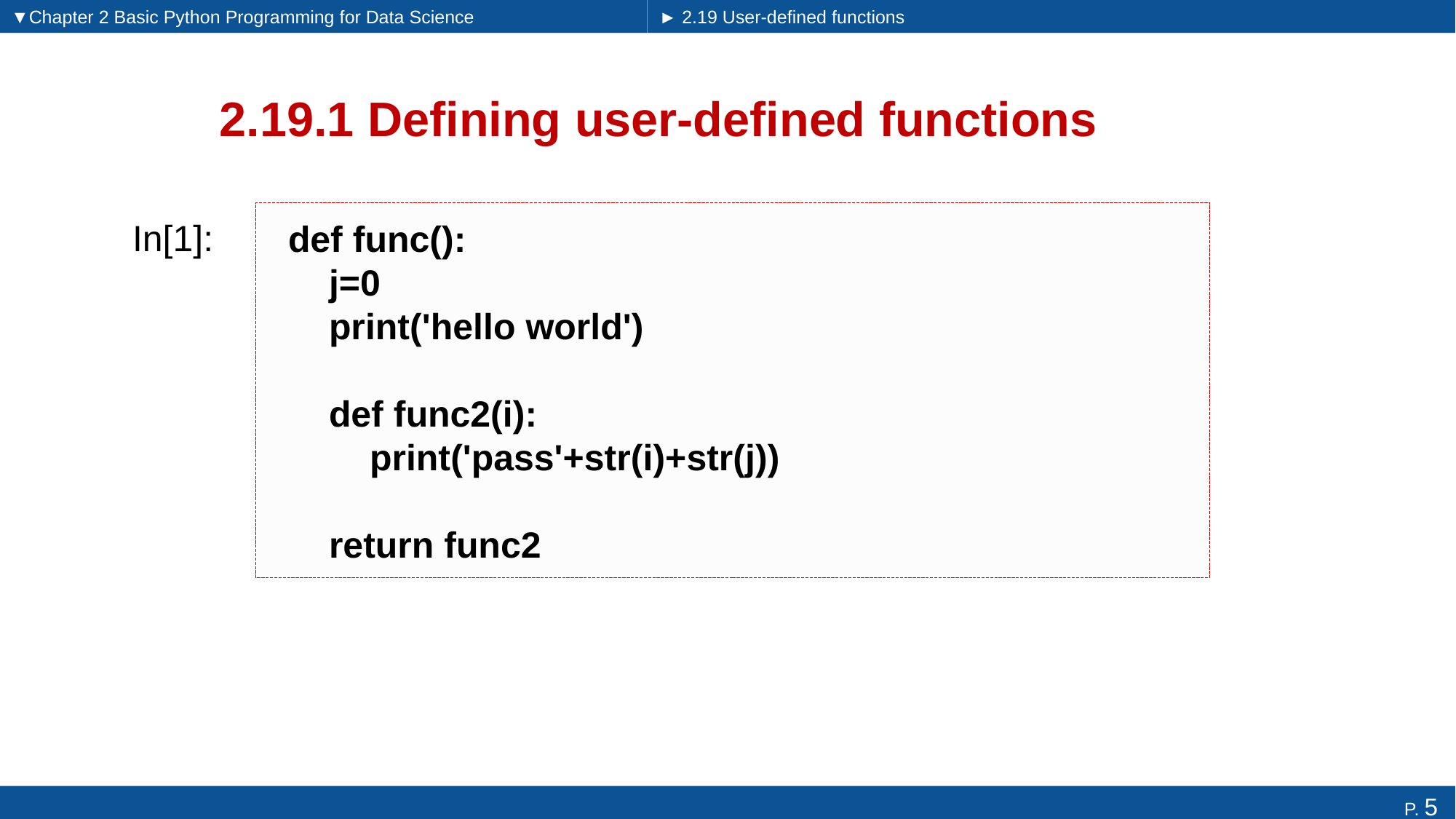

▼Chapter 2 Basic Python Programming for Data Science
► 2.19 User-defined functions
# 2.19.1 Defining user-defined functions
def func():
    j=0
    print('hello world')

    def func2(i):
        print('pass'+str(i)+str(j))

    return func2
In[1]: